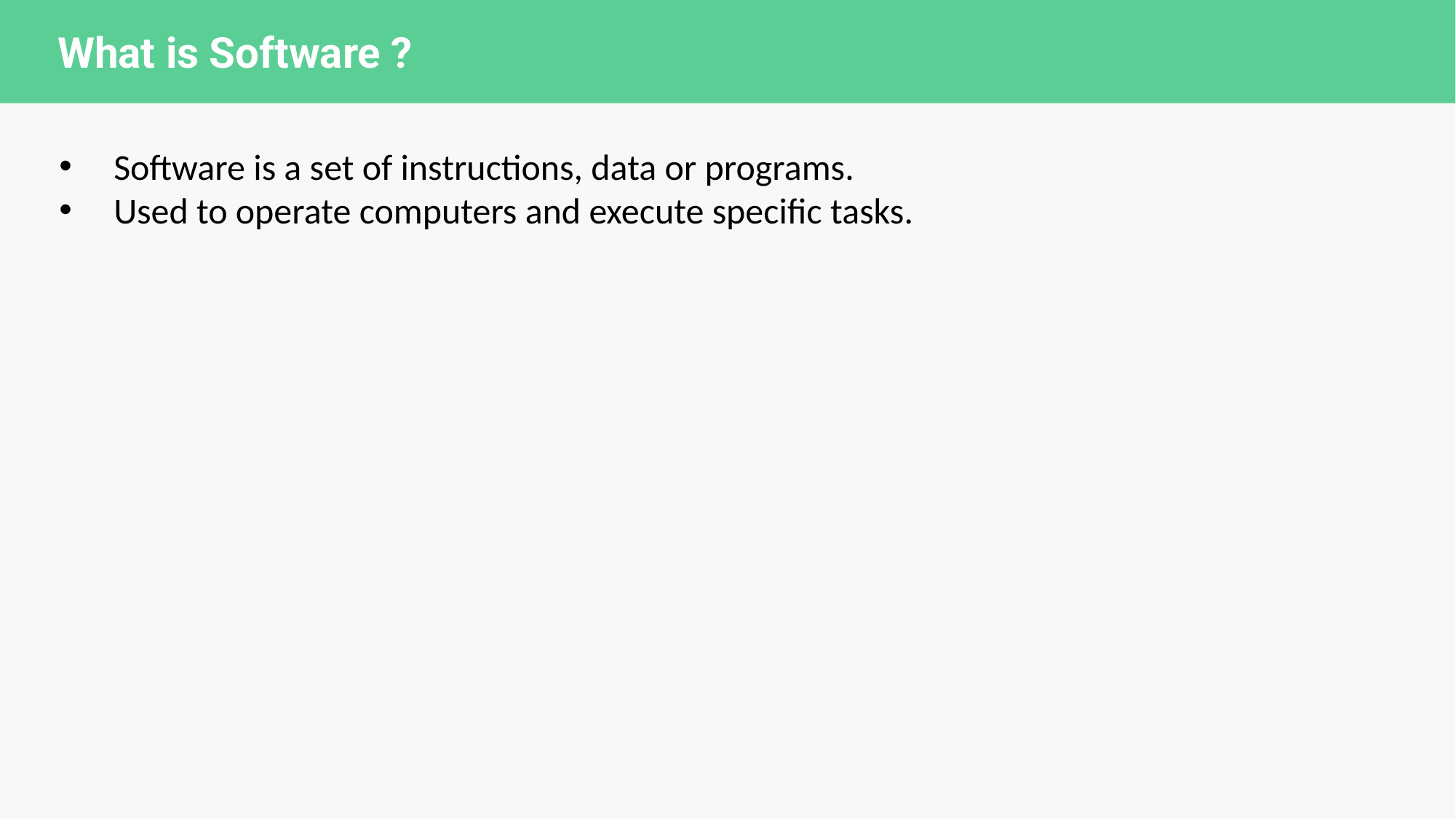

What is Software ?
Software is a set of instructions, data or programs.
Used to operate computers and execute specific tasks.